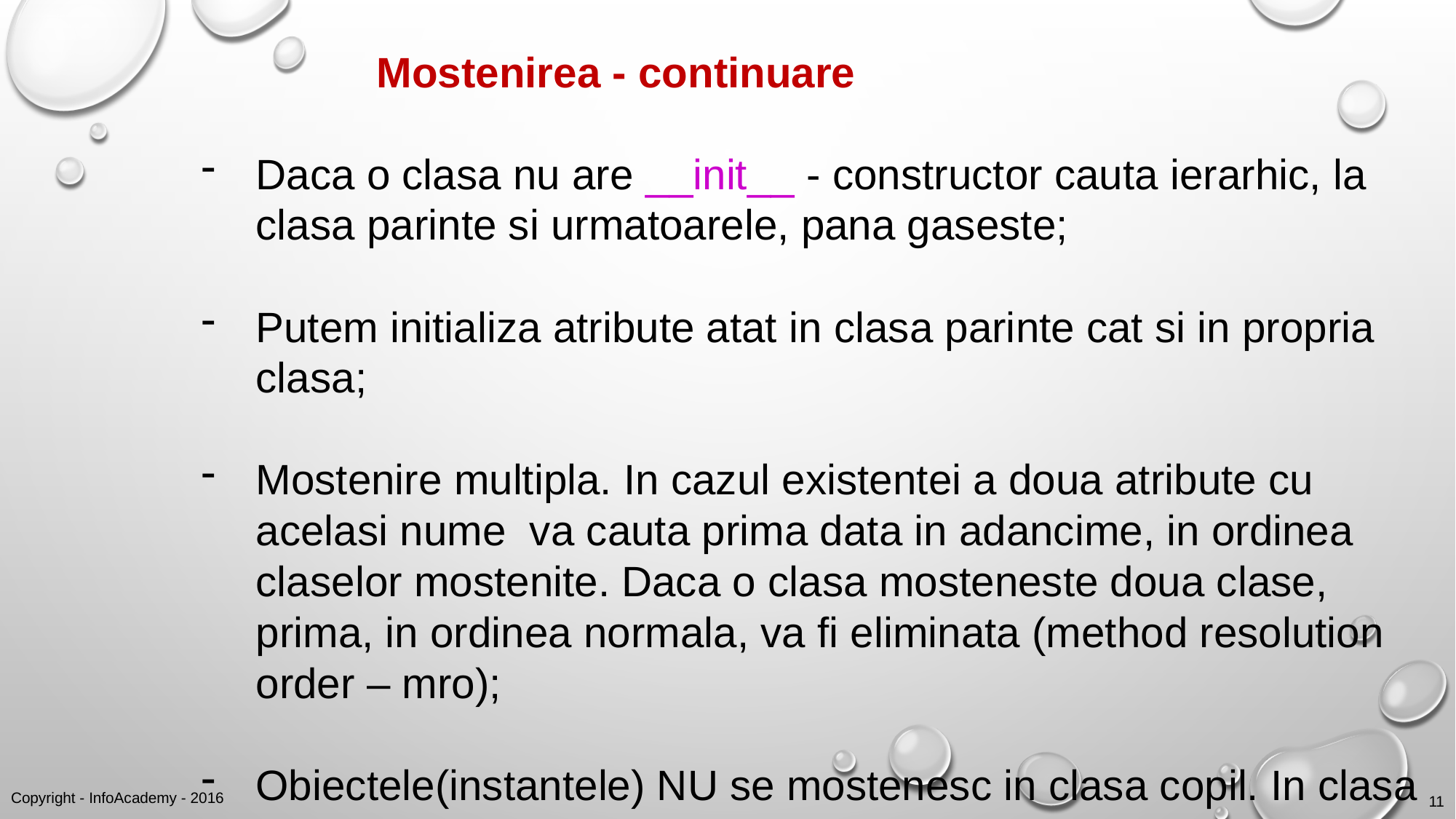

Mostenirea - continuare

Daca o clasa nu are __init__ - constructor cauta ierarhic, la clasa parinte si urmatoarele, pana gaseste;

Putem initializa atribute atat in clasa parinte cat si in propria clasa;

Mostenire multipla. In cazul existentei a doua atribute cu acelasi nume  va cauta prima data in adancime, in ordinea claselor mostenite. Daca o clasa mosteneste doua clase, prima, in ordinea normala, va fi eliminata (method resolution order – mro);

Obiectele(instantele) NU se mostenesc in clasa copil. In clasa parinte NU se mosteneste nimic.					Exemplul 615
Copyright - InfoAcademy - 2016
11